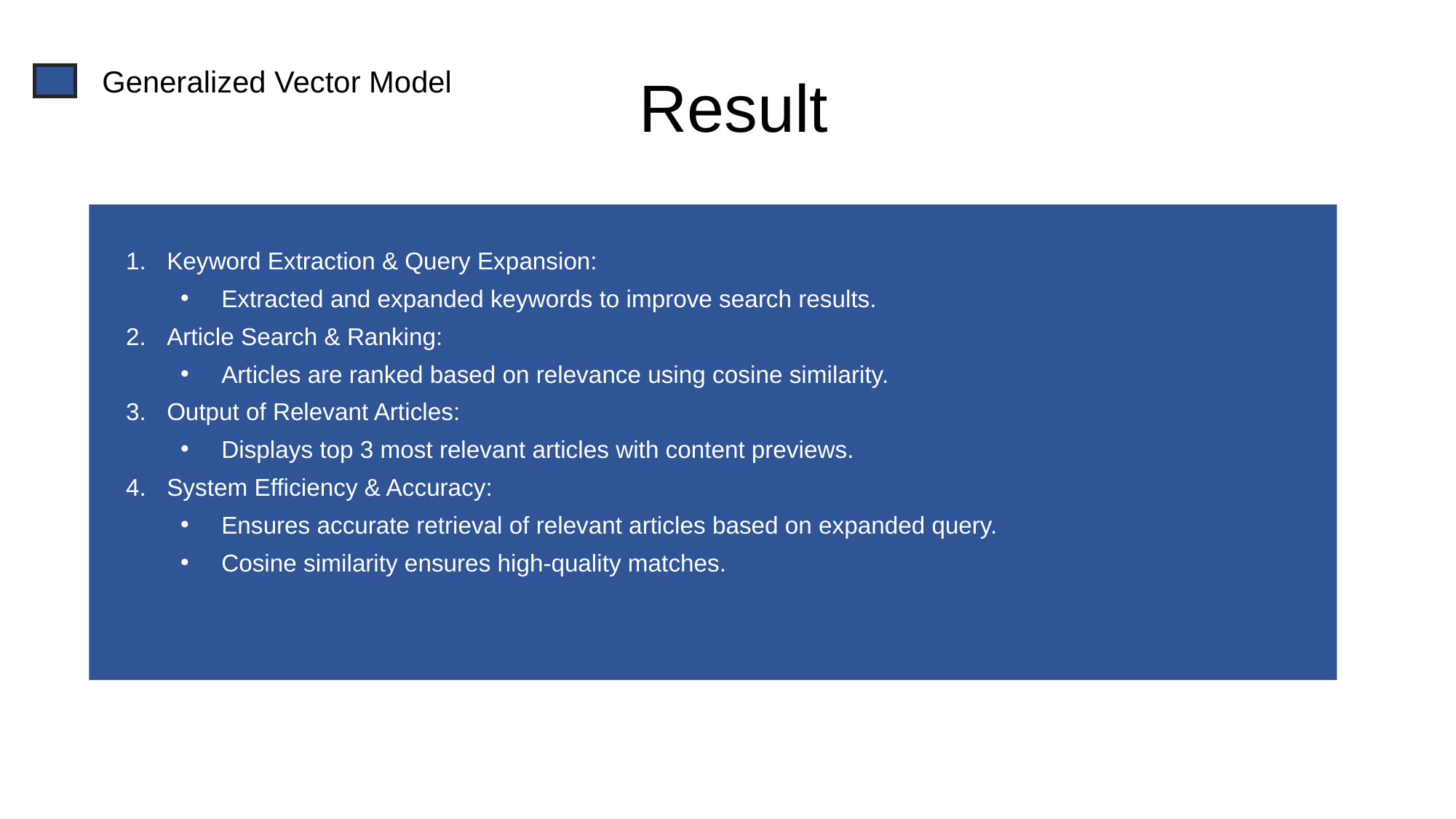

Generalized Vector Model
Result

Keyword Extraction & Query Expansion:
Extracted and expanded keywords to improve search results.
Article Search & Ranking:
Articles are ranked based on relevance using cosine similarity.
Output of Relevant Articles:
Displays top 3 most relevant articles with content previews.
System Efficiency & Accuracy:
Ensures accurate retrieval of relevant articles based on expanded query.
Cosine similarity ensures high-quality matches.